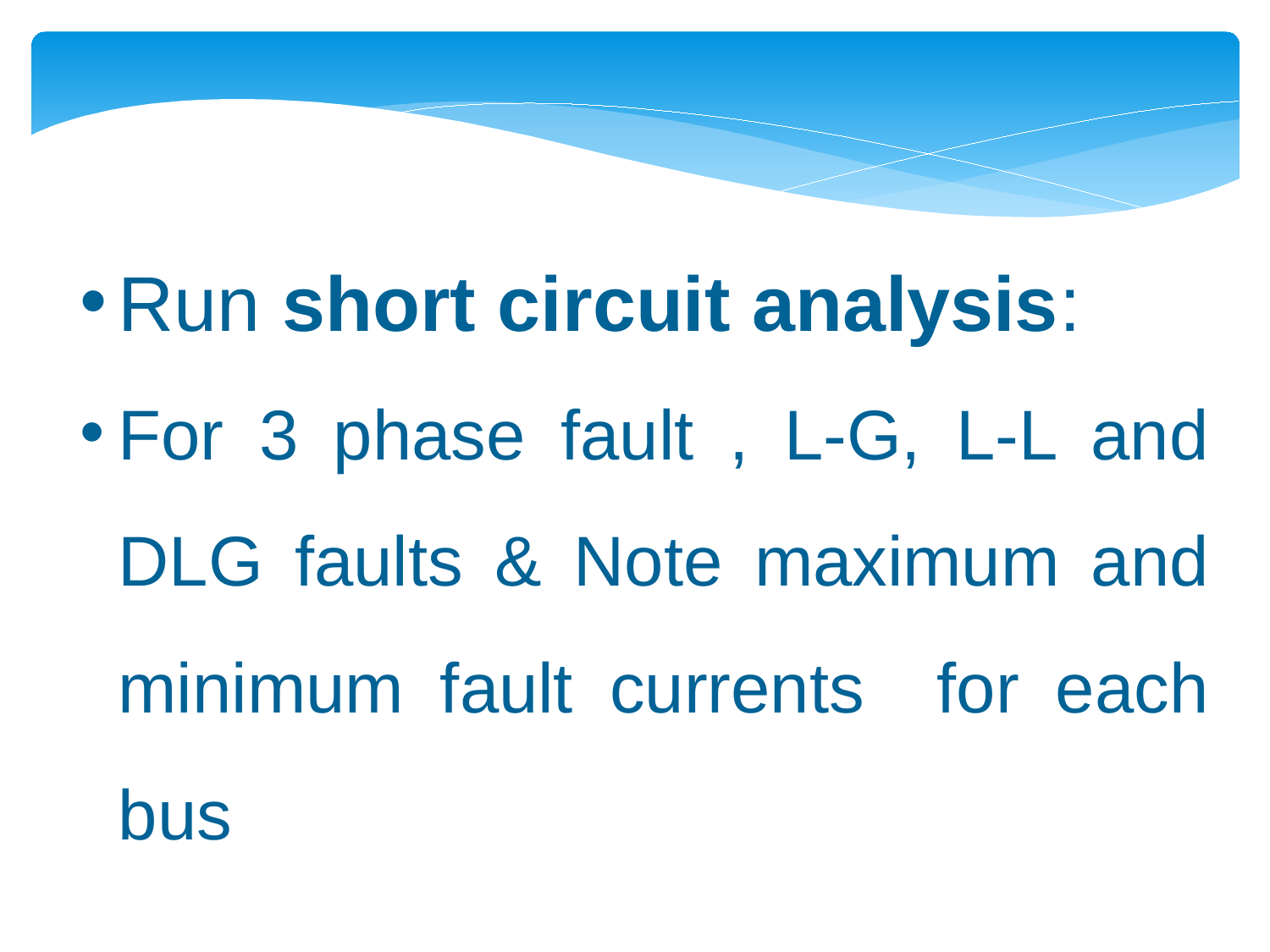

Run short circuit analysis:
For 3 phase fault , L-G, L-L and DLG faults & Note maximum and minimum fault currents  for each bus